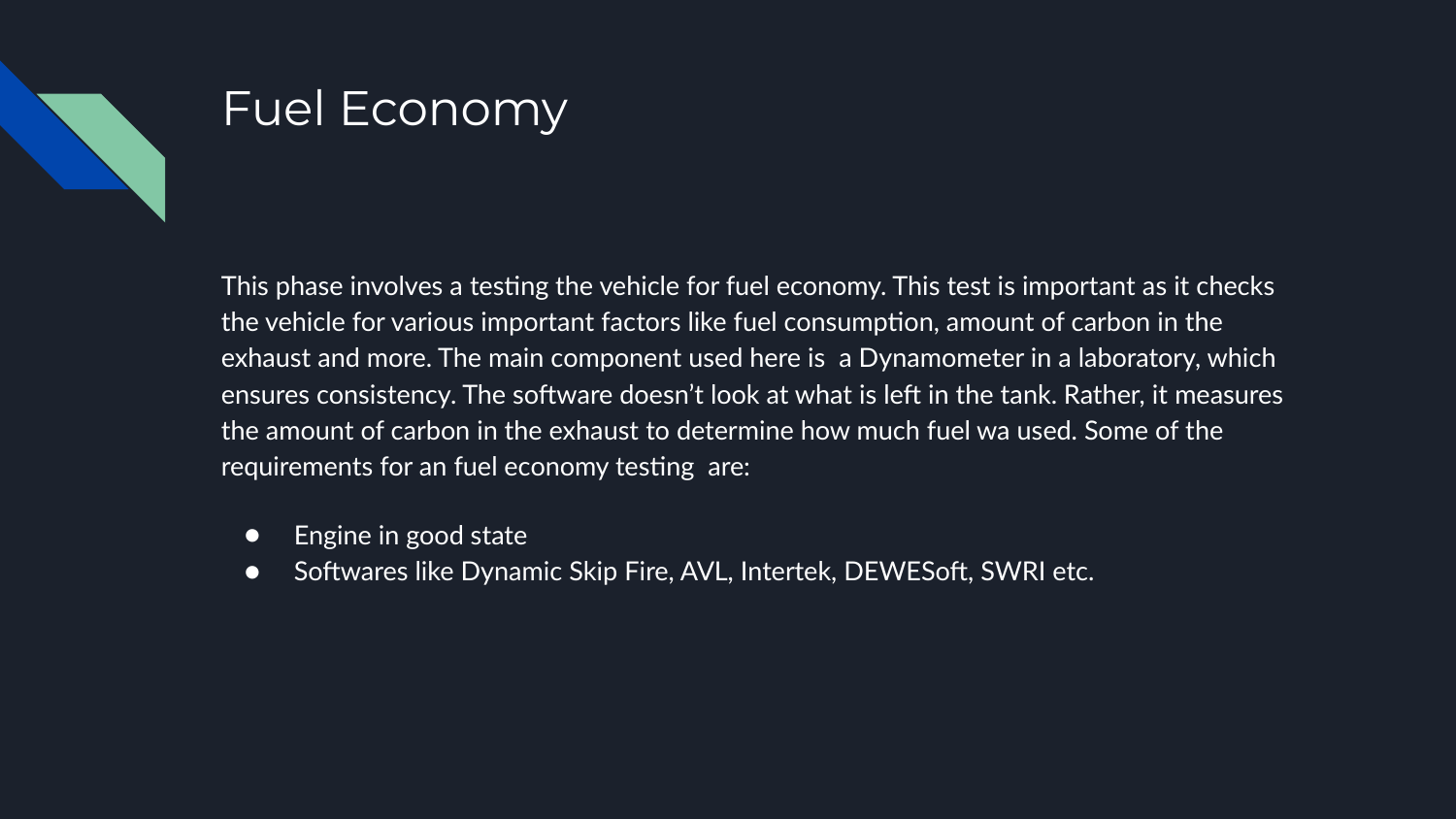

# Fuel Economy
This phase involves a testing the vehicle for fuel economy. This test is important as it checks the vehicle for various important factors like fuel consumption, amount of carbon in the exhaust and more. The main component used here is  a Dynamometer in a laboratory, which ensures consistency. The software doesn’t look at what is left in the tank. Rather, it measures the amount of carbon in the exhaust to determine how much fuel wa used. Some of the requirements for an fuel economy testing  are:
Engine in good state
Softwares like Dynamic Skip Fire, AVL, Intertek, DEWESoft, SWRI etc.